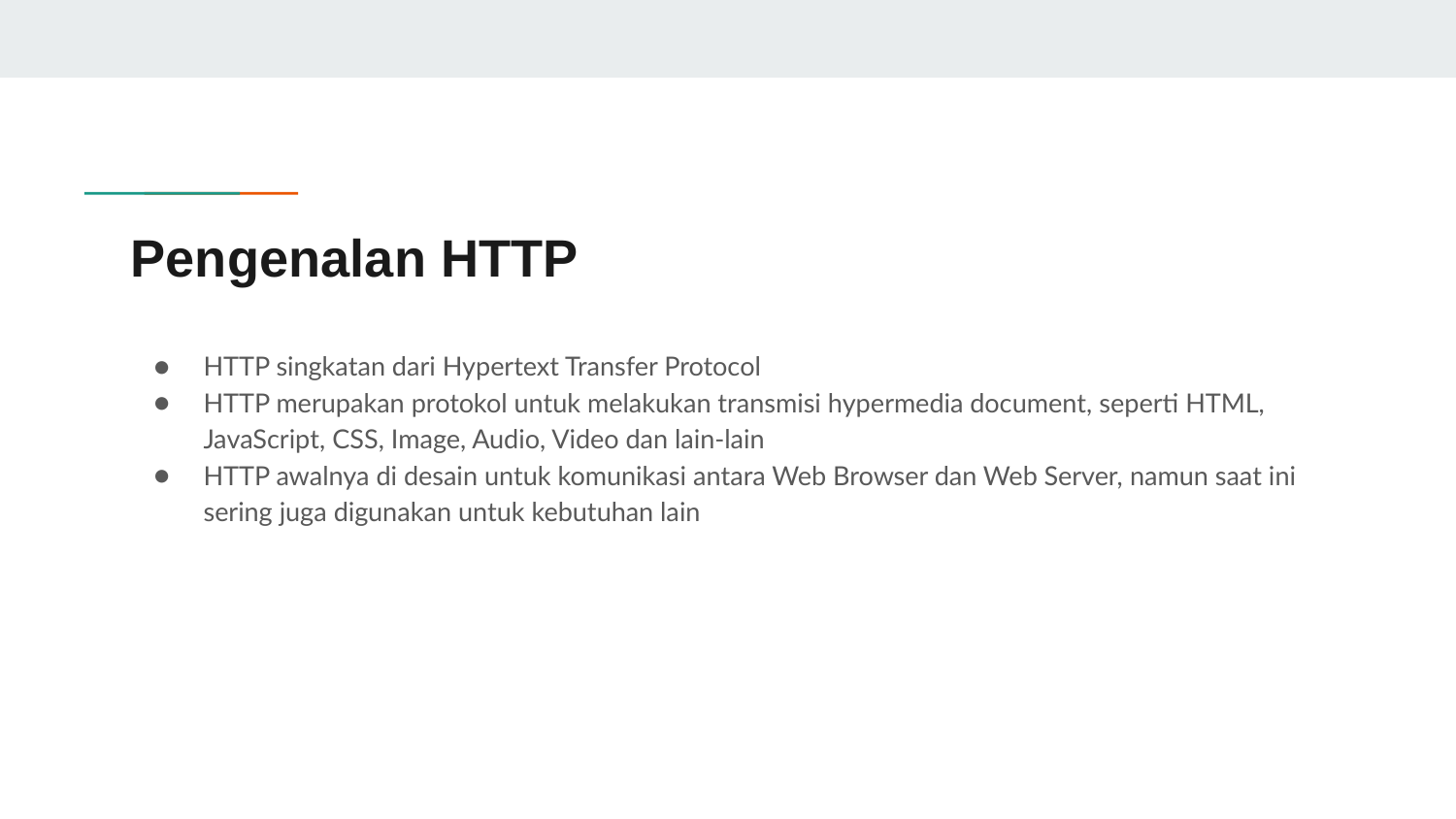

# Pengenalan HTTP
HTTP singkatan dari Hypertext Transfer Protocol
HTTP merupakan protokol untuk melakukan transmisi hypermedia document, seperti HTML, JavaScript, CSS, Image, Audio, Video dan lain-lain
HTTP awalnya di desain untuk komunikasi antara Web Browser dan Web Server, namun saat ini sering juga digunakan untuk kebutuhan lain